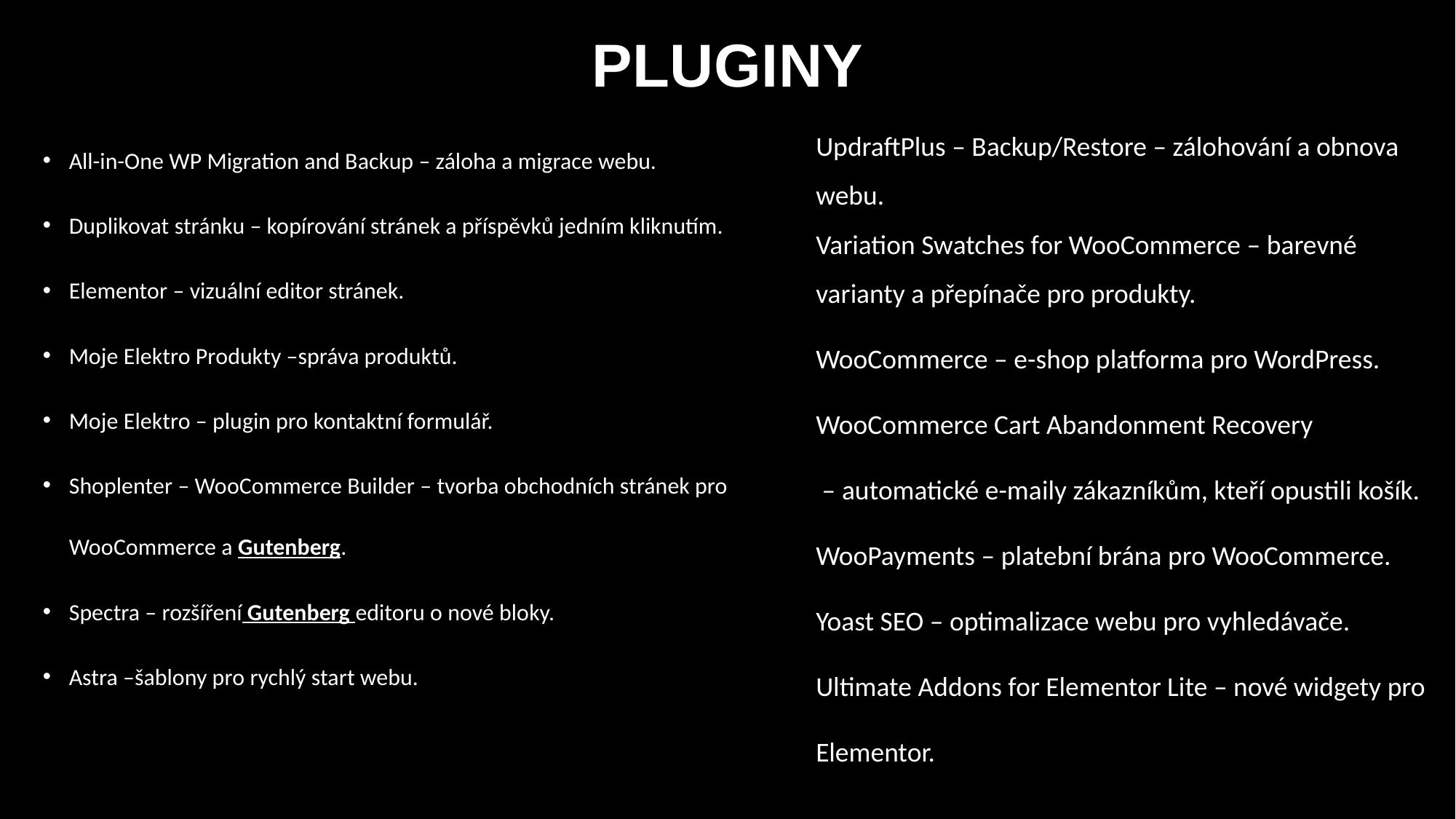

# Pluginy
All-in-One WP Migration and Backup – záloha a migrace webu.
Duplikovat stránku – kopírování stránek a příspěvků jedním kliknutím.
Elementor – vizuální editor stránek.
Moje Elektro Produkty –správa produktů.
Moje Elektro – plugin pro kontaktní formulář.
Shoplenter – WooCommerce Builder – tvorba obchodních stránek pro WooCommerce a Gutenberg.
Spectra – rozšíření Gutenberg editoru o nové bloky.
Astra –šablony pro rychlý start webu.

UpdraftPlus – Backup/Restore – zálohování a obnova webu.
Variation Swatches for WooCommerce – barevné varianty a přepínače pro produkty.
WooCommerce – e-shop platforma pro WordPress.
WooCommerce Cart Abandonment Recovery
 – automatické e-maily zákazníkům, kteří opustili košík.
WooPayments – platební brána pro WooCommerce.
Yoast SEO – optimalizace webu pro vyhledávače.
Ultimate Addons for Elementor Lite – nové widgety pro Elementor.